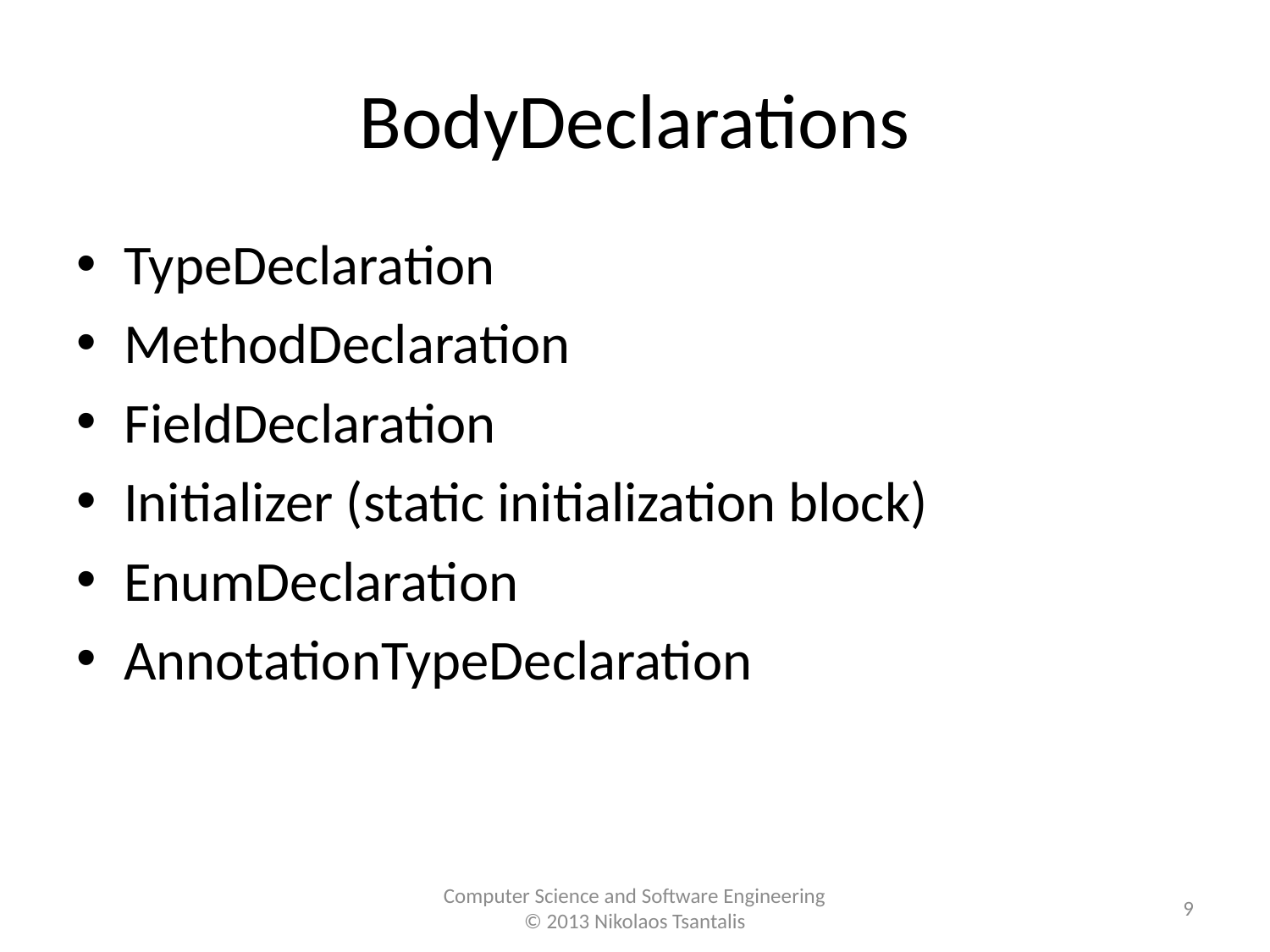

# BodyDeclarations
TypeDeclaration
MethodDeclaration
FieldDeclaration
Initializer (static initialization block)
EnumDeclaration
AnnotationTypeDeclaration
9